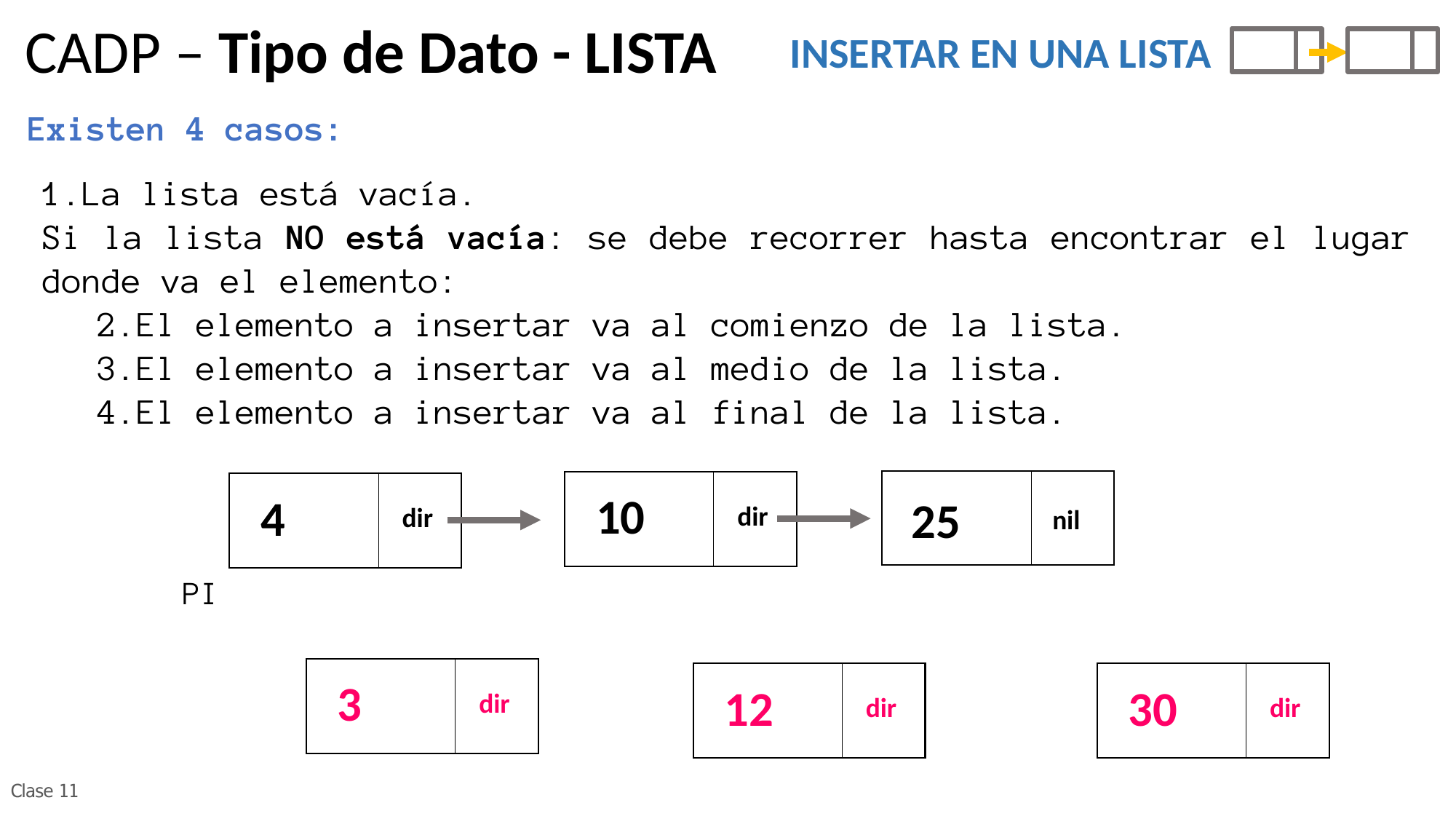

CADP – Tipo de Dato - LISTA
INSERTAR EN UNA LISTA

Existen 4 casos:
1.La lista está vacía.
Si la lista NO está vacía: se debe recorrer hasta encontrar el lugar donde va el elemento:
2.El elemento a insertar va al comienzo de la lista.
3.El elemento a insertar va al medio de la lista.
4.El elemento a insertar va al final de la lista.

10
4
25
dir
dir
nil
PI

3
dir

12
dir

30
dir
Clase 11